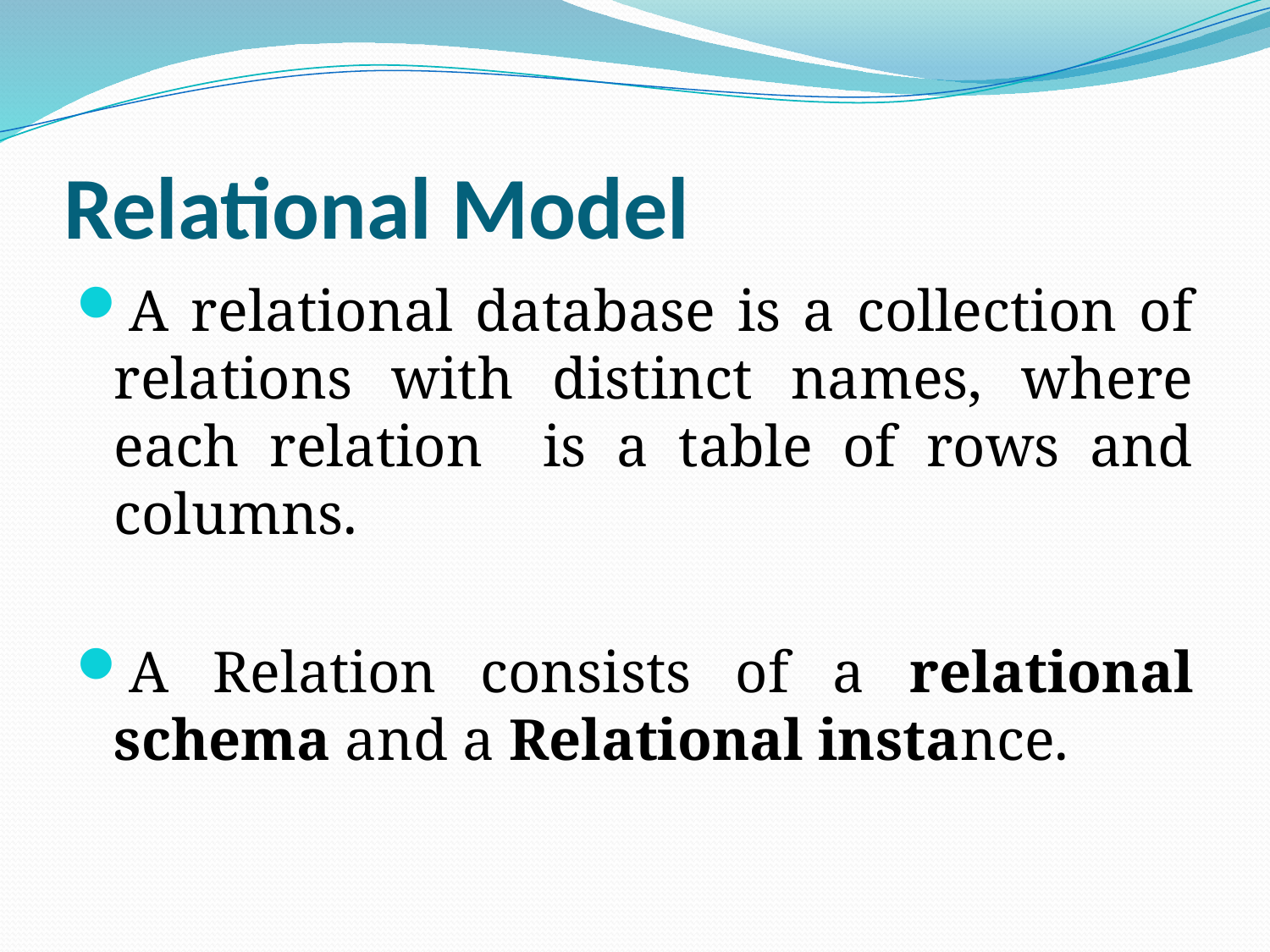

# Relational Model
A relational database is a collection of relations with distinct names, where each relation  is a table of rows and columns.

A Relation consists of a relational schema and a Relational instance.